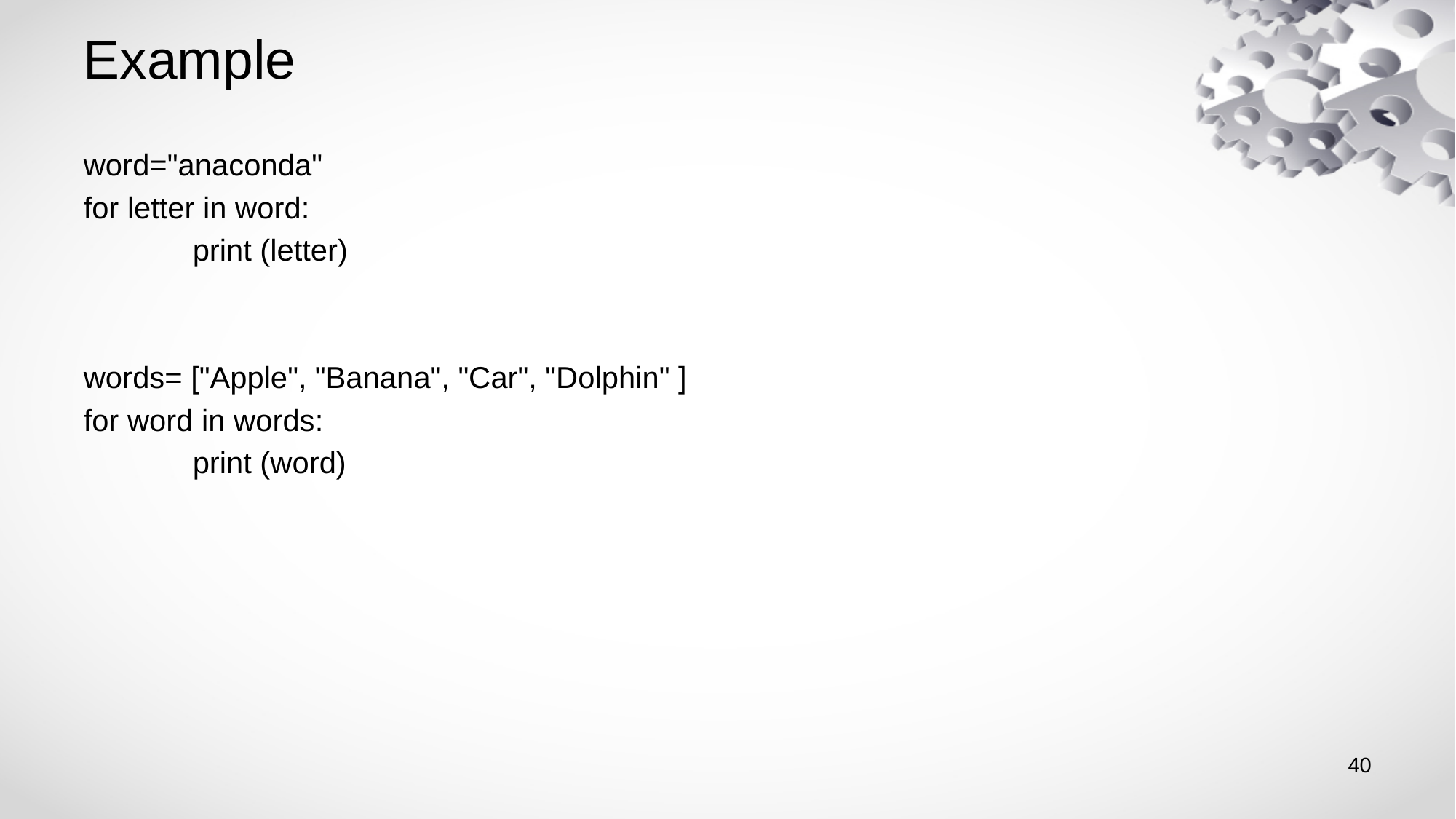

# Example
word="anaconda"
for letter in word:
	print (letter)

words= ["Apple", "Banana", "Car", "Dolphin" ]
for word in words:
	print (word)

40